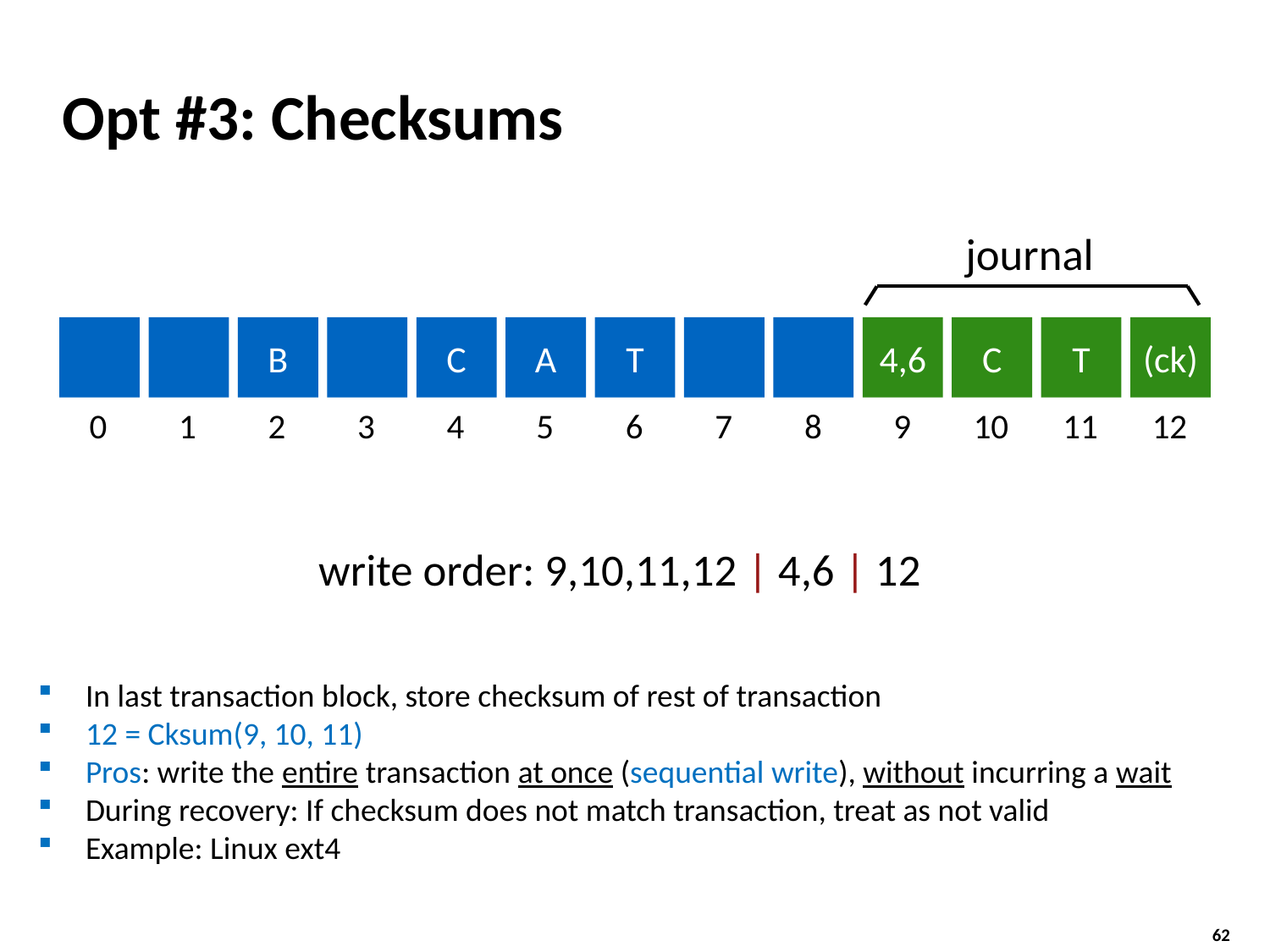

# Opt #3: Checksums
journal

B

C
A
T

4,6
C
T
(ck)
0
1
2
3
4
5
6
7
8
9
10
11
12
write order: 9,10,11,12 | 4,6 | 12
In last transaction block, store checksum of rest of transaction
12 = Cksum(9, 10, 11)
Pros: write the entire transaction at once (sequential write), without incurring a wait
During recovery: If checksum does not match transaction, treat as not valid
Example: Linux ext4